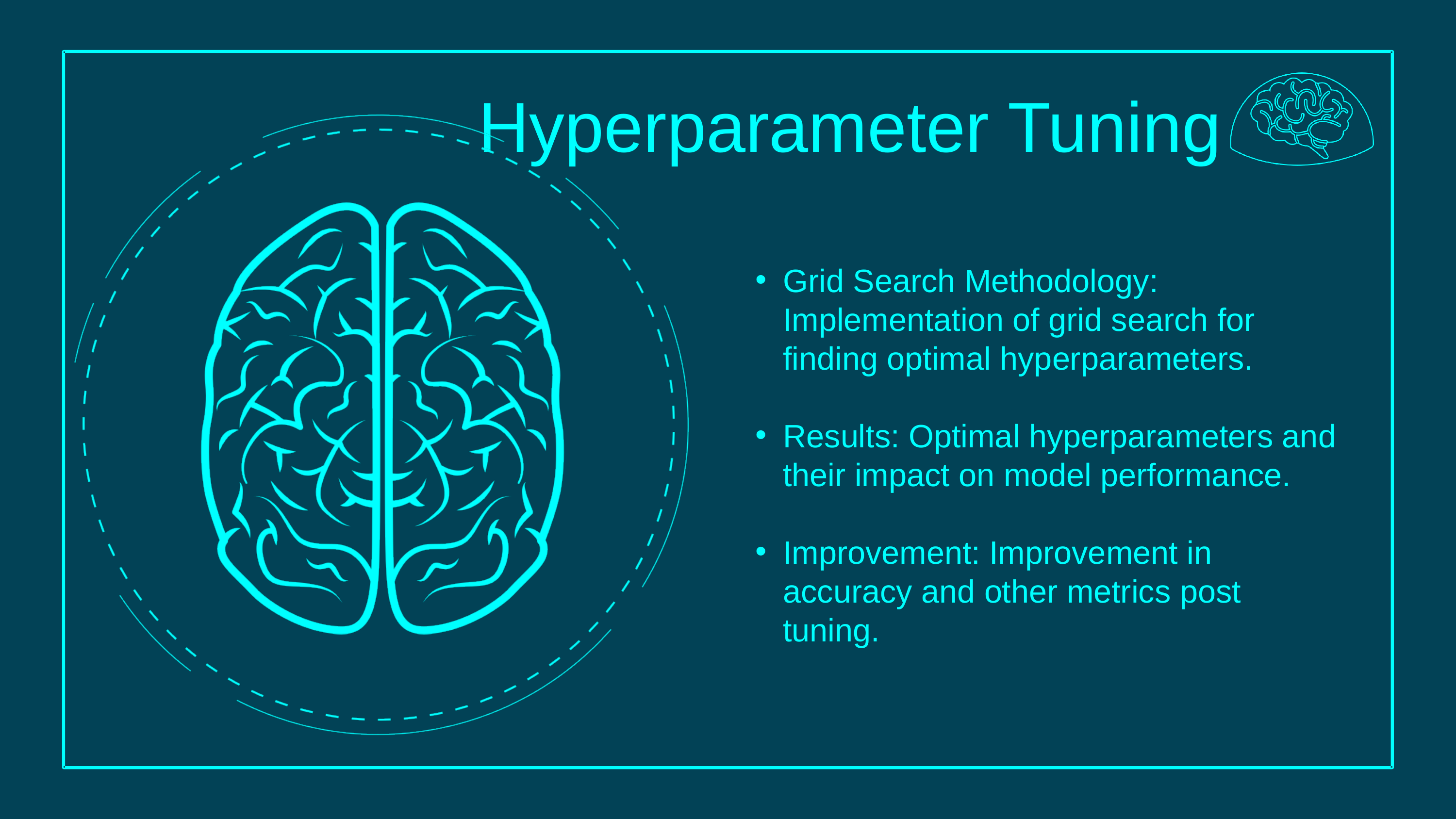

Hyperparameter Tuning

Grid Search Methodology: Implementation of grid search for finding optimal hyperparameters.

Results: Optimal hyperparameters and their impact on model performance.

Improvement: Improvement in accuracy and other metrics post tuning.